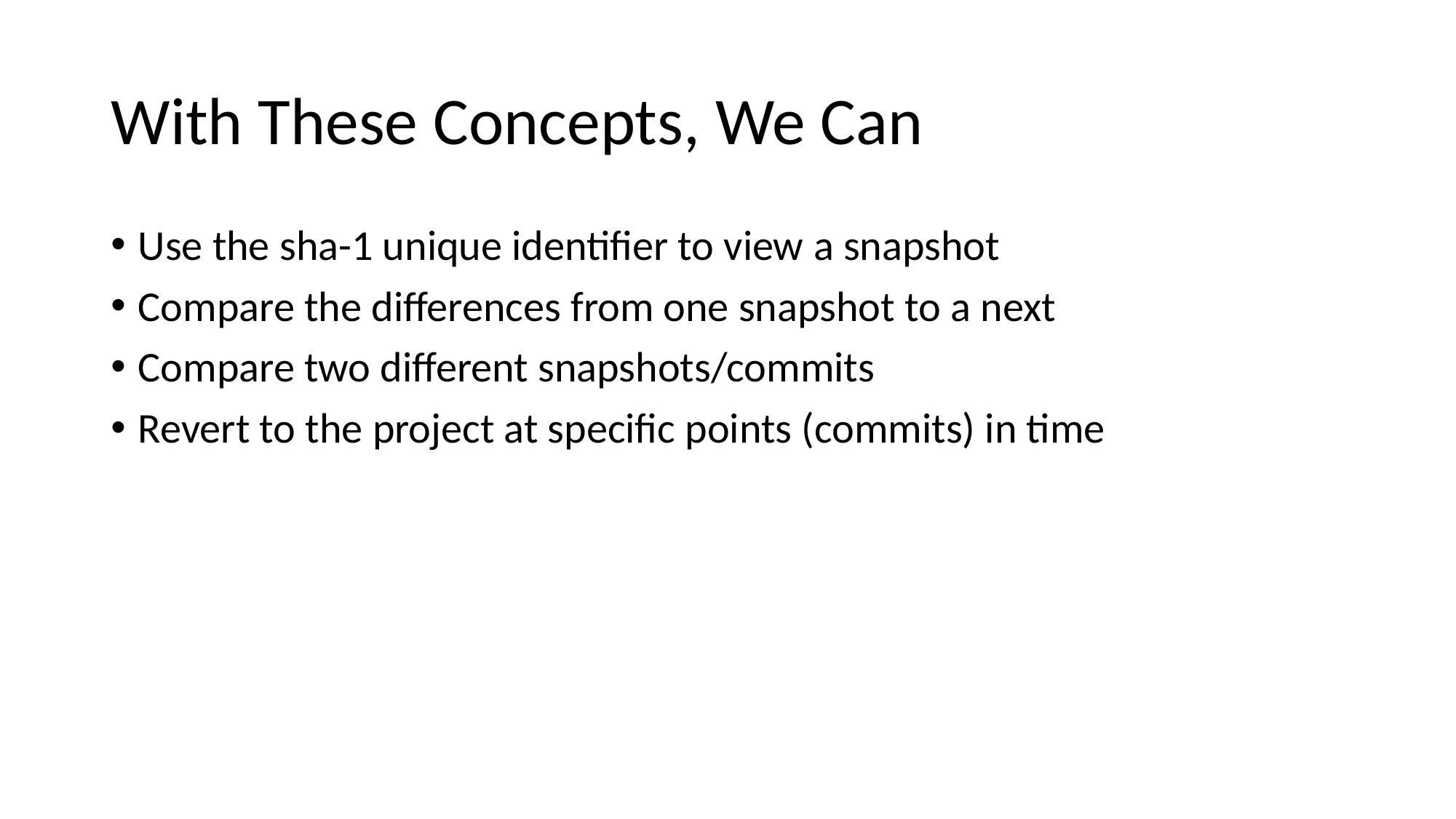

# With These Concepts, We Can
Use the sha-1 unique identifier to view a snapshot
Compare the differences from one snapshot to a next
Compare two different snapshots/commits
Revert to the project at specific points (commits) in time